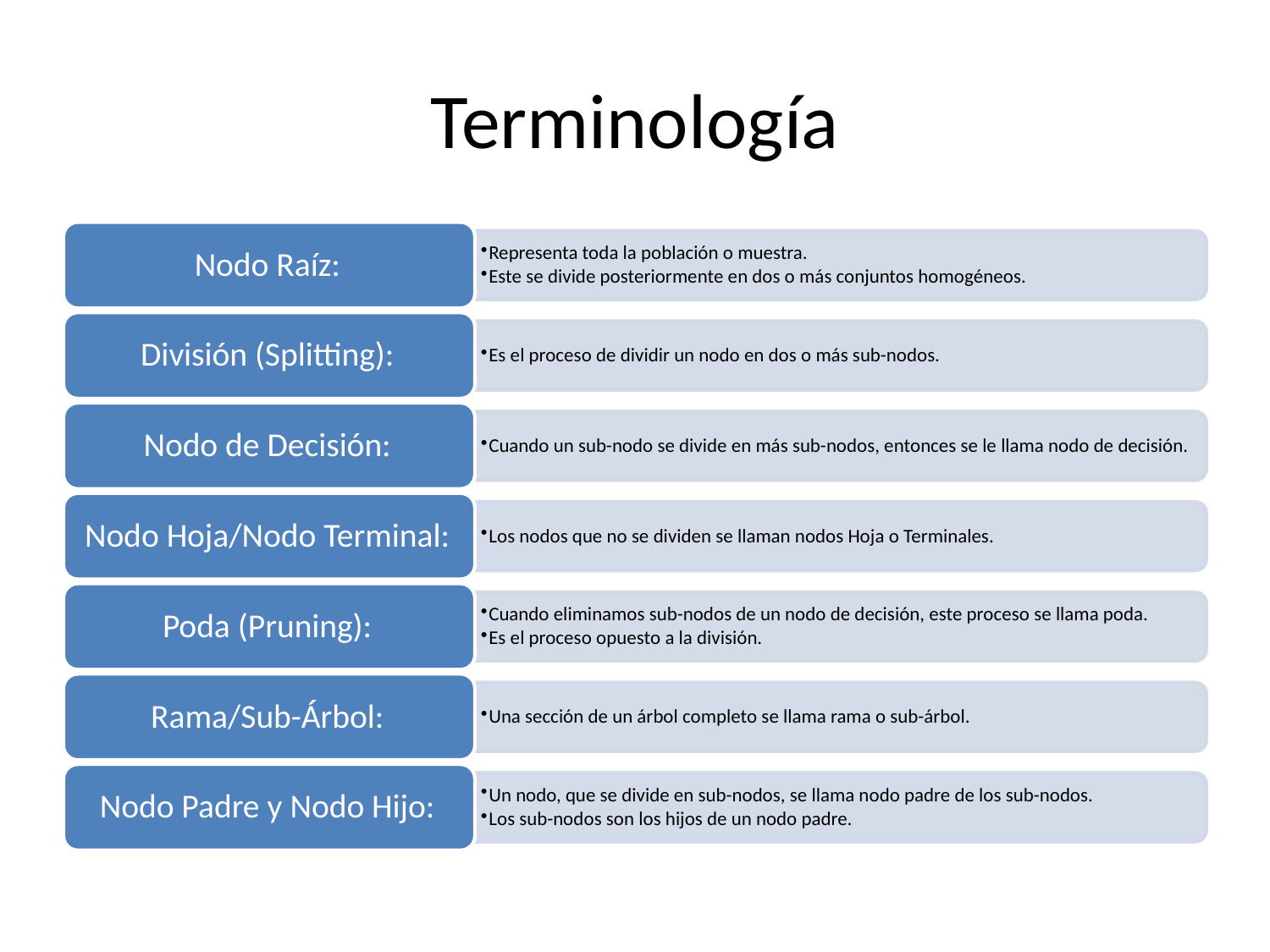

# Terminología
Representa toda la población o muestra.
Este se divide posteriormente en dos o más conjuntos homogéneos.
Nodo Raíz:
Es el proceso de dividir un nodo en dos o más sub-nodos.
División (Splitting):
Cuando un sub-nodo se divide en más sub-nodos, entonces se le llama nodo de decisión.
Nodo de Decisión:
Los nodos que no se dividen se llaman nodos Hoja o Terminales.
Nodo Hoja/Nodo Terminal:
Cuando eliminamos sub-nodos de un nodo de decisión, este proceso se llama poda.
Es el proceso opuesto a la división.
Poda (Pruning):
Una sección de un árbol completo se llama rama o sub-árbol.
Rama/Sub-Árbol:
Un nodo, que se divide en sub-nodos, se llama nodo padre de los sub-nodos.
Los sub-nodos son los hijos de un nodo padre.
Nodo Padre y Nodo Hijo: